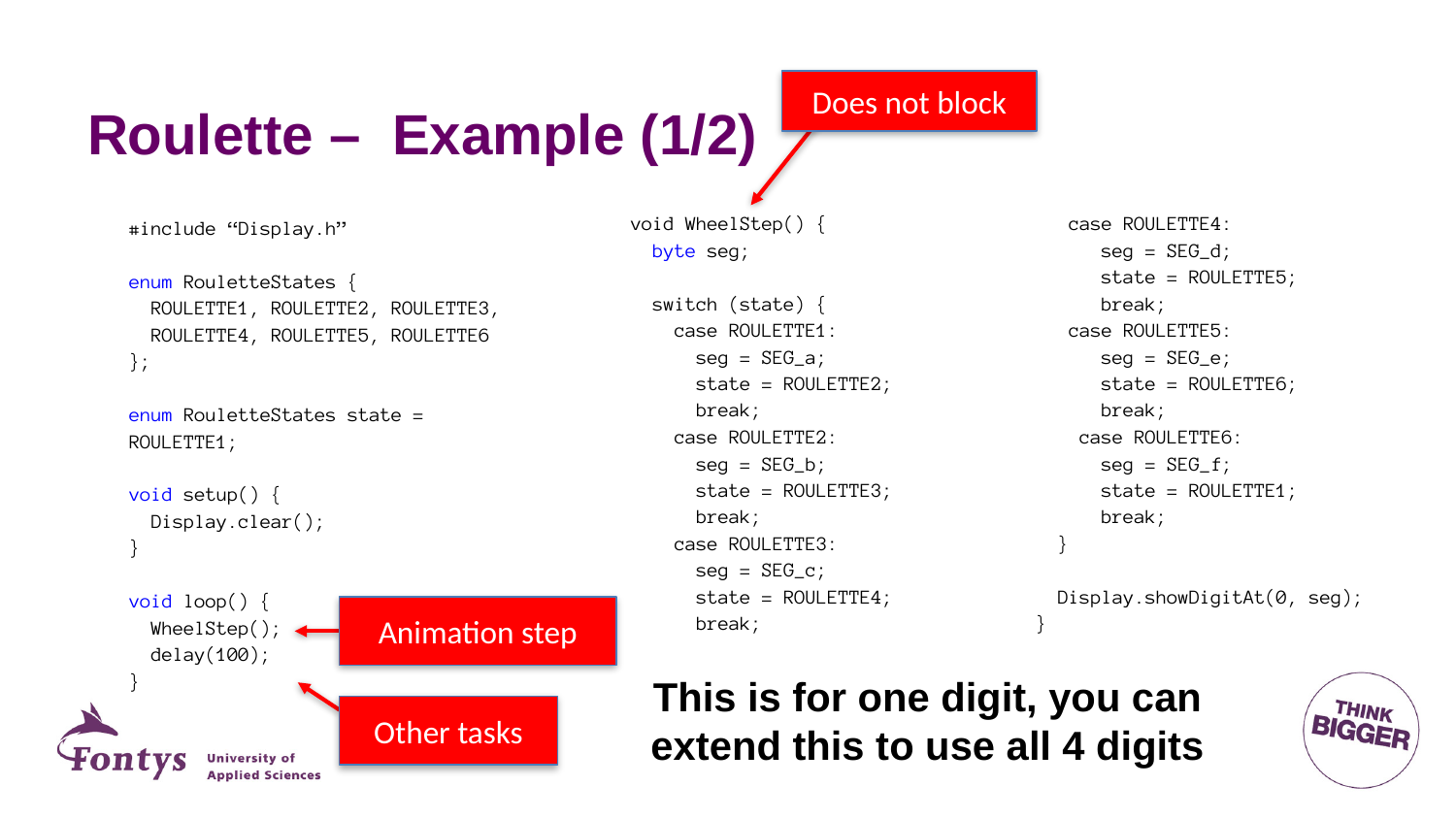

# Roulette –  Example (1/2)
Does not block
void WheelStep() {
  byte seg;

  switch (state) {
    case ROULETTE1:
      seg = SEG_a;
      state = ROULETTE2;
      break;
    case ROULETTE2:
      seg = SEG_b;
      state = ROULETTE3;
      break;
    case ROULETTE3:
      seg = SEG_c;
      state = ROULETTE4;
      break;

   case ROULETTE4:
      seg = SEG_d;
      state = ROULETTE5;
      break;
   case ROULETTE5:
      seg = SEG_e;
      state = ROULETTE6;
      break;
    case ROULETTE6:
      seg = SEG_f;
      state = ROULETTE1;
      break;
  }

  Display.showDigitAt(0, seg);
}
#include “Display.h”

enum RouletteStates {
  ROULETTE1, ROULETTE2, ROULETTE3,
  ROULETTE4, ROULETTE5, ROULETTE6
};

enum RouletteStates state = ROULETTE1;

void setup() {
  Display.clear();
}

void loop() {
  WheelStep();
  delay(100);
}
Animation step
This is for one digit, you can extend this to use all 4 digits
Other tasks